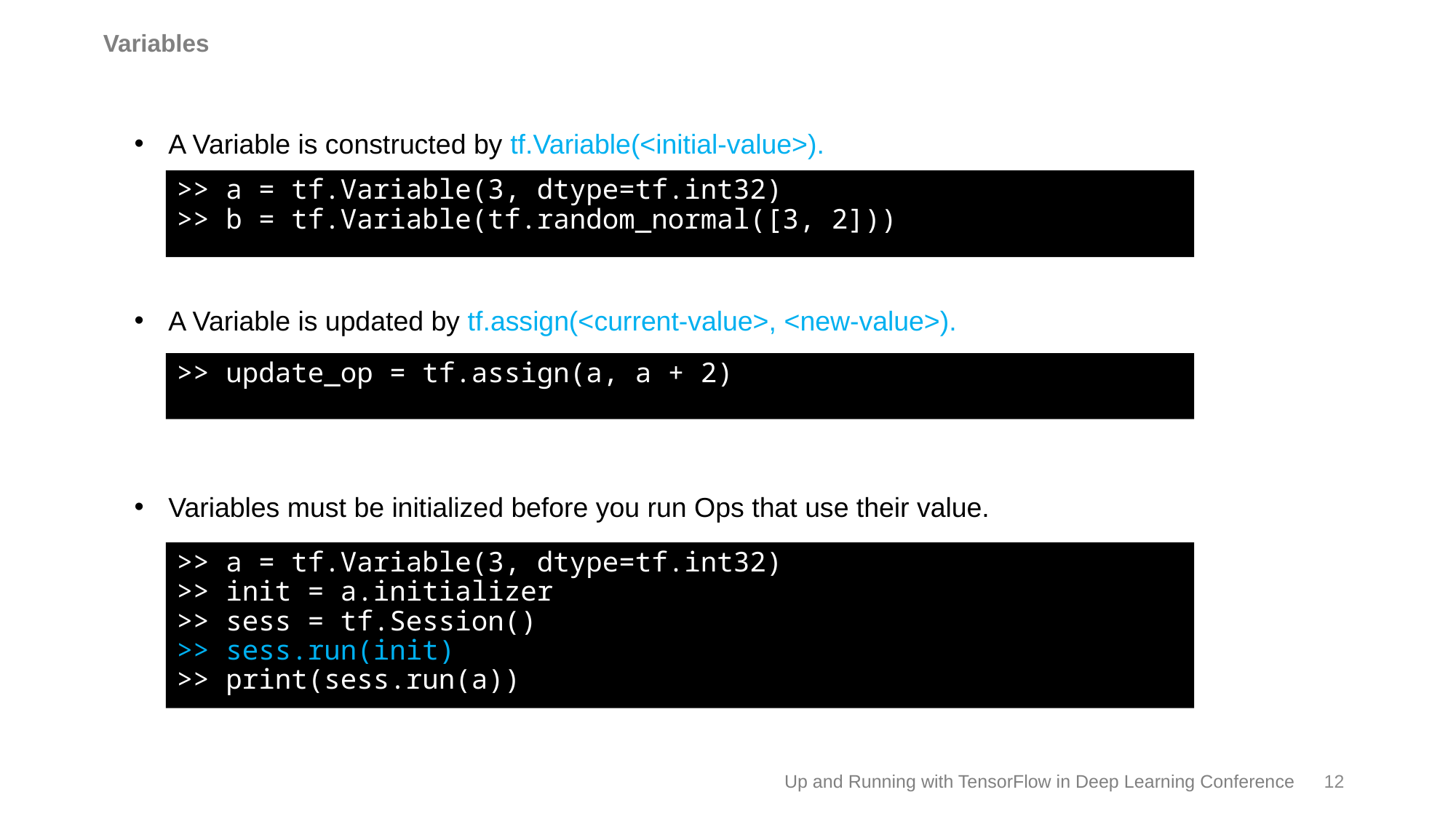

Variables
# A Variable is constructed by tf.Variable(<initial-value>).
>> a = tf.Variable(3, dtype=tf.int32)
>> b = tf.Variable(tf.random_normal([3, 2]))
A Variable is updated by tf.assign(<current-value>, <new-value>).
>> update_op = tf.assign(a, a + 2)
Variables must be initialized before you run Ops that use their value.
>> a = tf.Variable(3, dtype=tf.int32)
>> init = a.initializer
>> sess = tf.Session()
>> sess.run(init)
>> print(sess.run(a))
12
Up and Running with TensorFlow in Deep Learning Conference